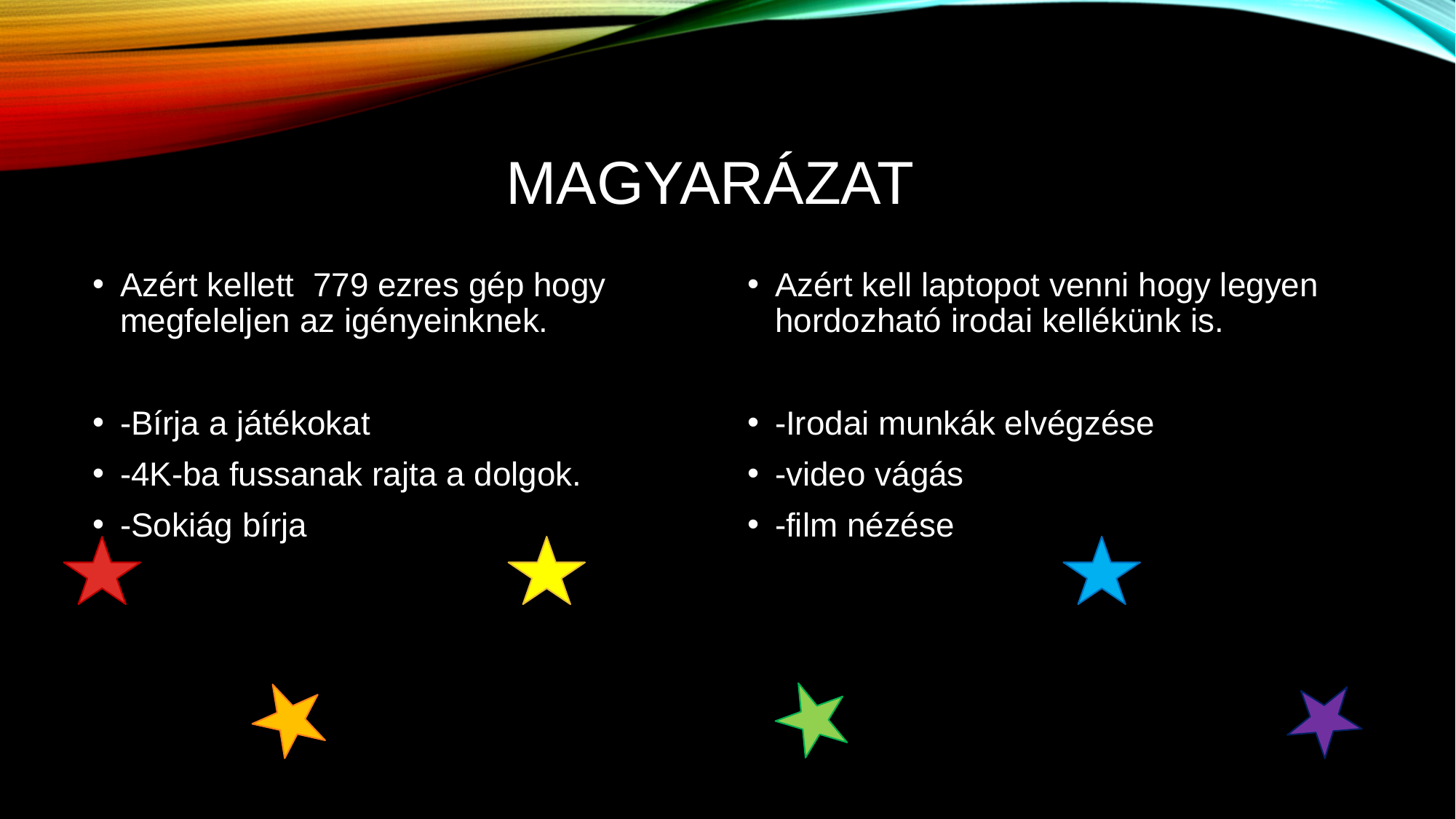

# Magyarázat
Azért kellett  779 ezres gép hogy megfeleljen az igényeinknek.

-Bírja a játékokat
-4K-ba fussanak rajta a dolgok.
-Sokiág bírja
Azért kell laptopot venni hogy legyen hordozható irodai kellékünk is.

-Irodai munkák elvégzése
-video vágás
-film nézése